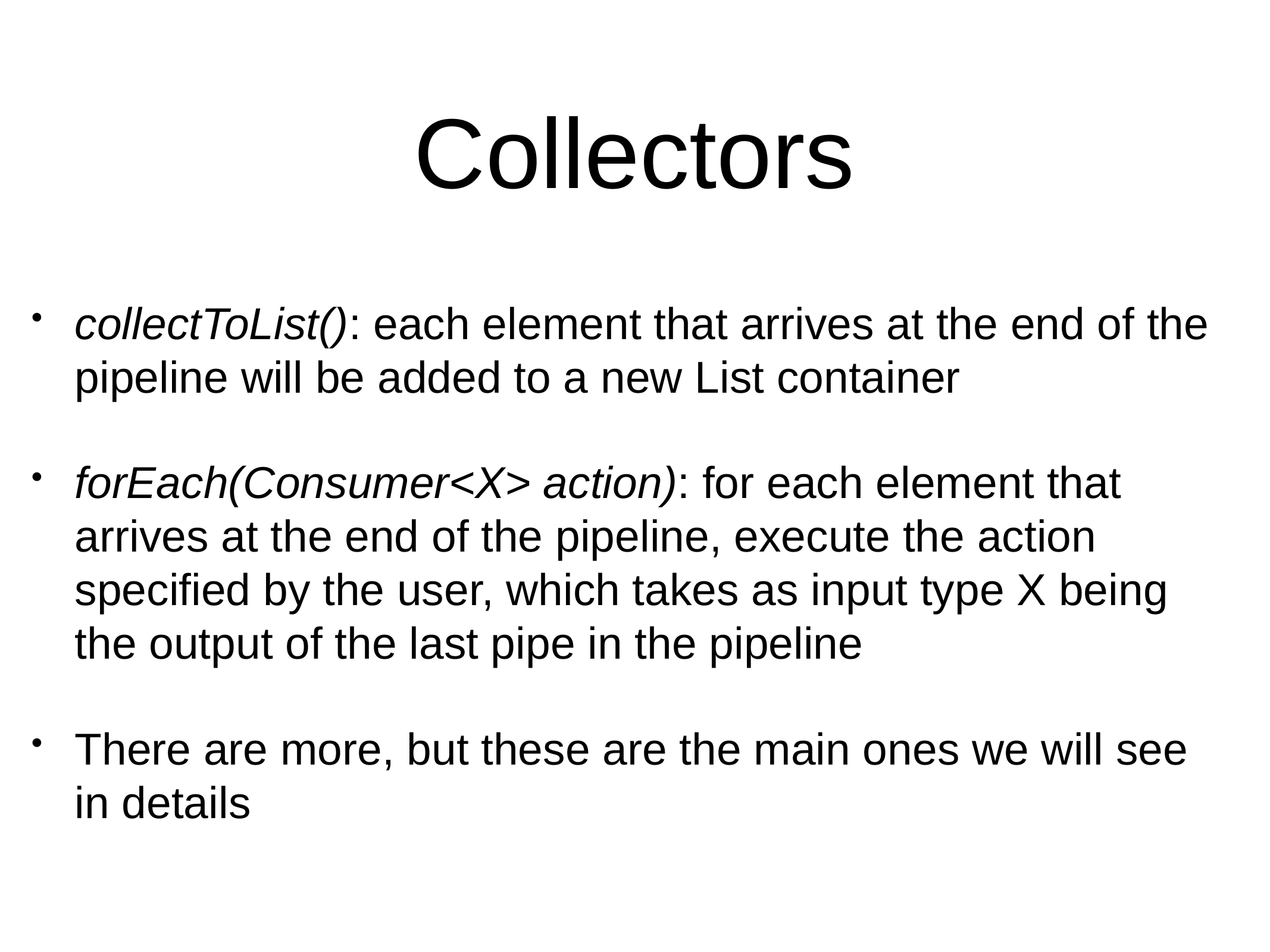

# Collectors
collectToList(): each element that arrives at the end of the pipeline will be added to a new List container
forEach(Consumer<X> action): for each element that arrives at the end of the pipeline, execute the action specified by the user, which takes as input type X being the output of the last pipe in the pipeline
There are more, but these are the main ones we will see in details